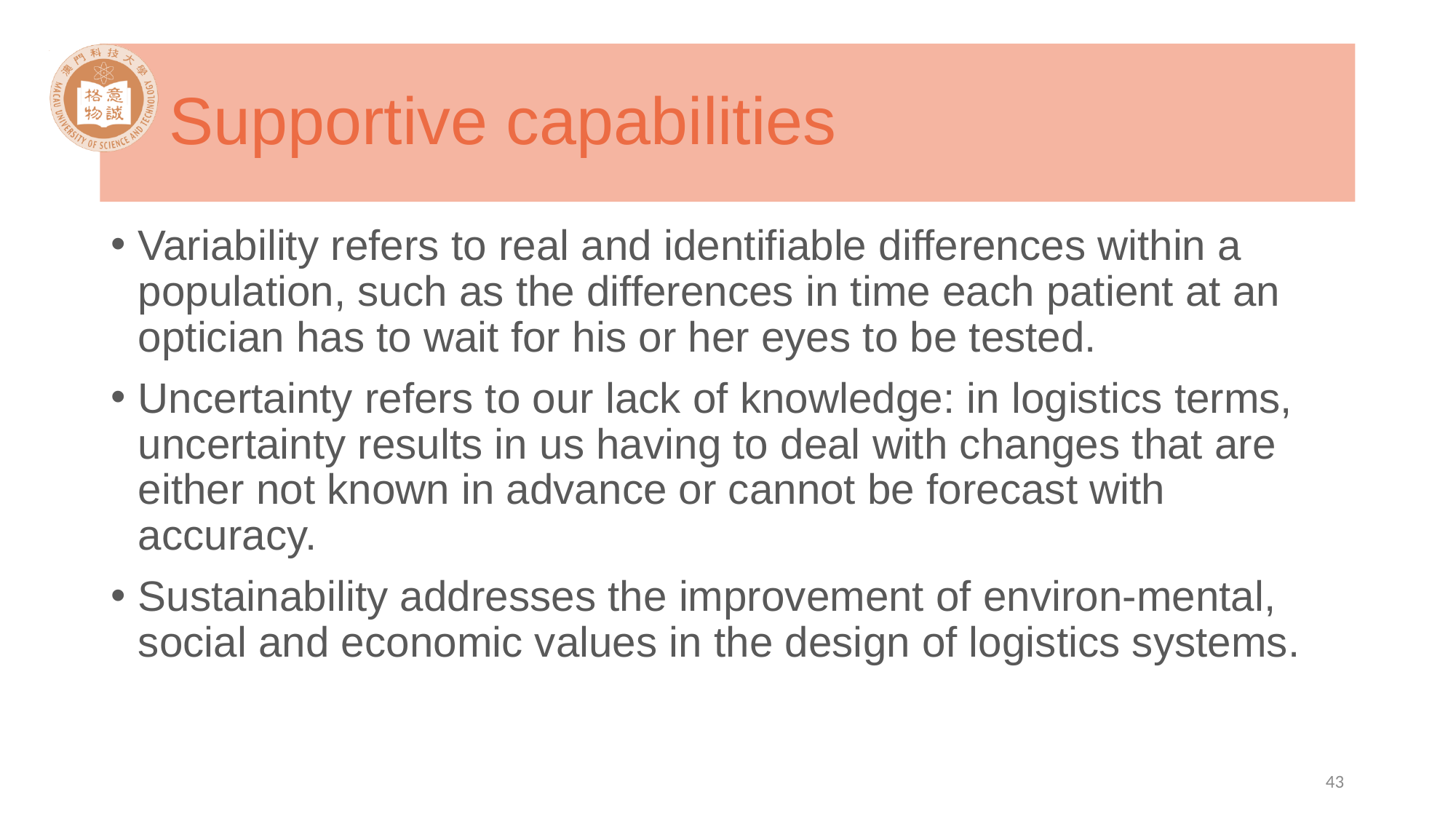

# Supportive capabilities
Variability refers to real and identifiable differences within a population, such as the differences in time each patient at an optician has to wait for his or her eyes to be tested.
Uncertainty refers to our lack of knowledge: in logistics terms, uncertainty results in us having to deal with changes that are either not known in advance or cannot be forecast with accuracy.
Sustainability addresses the improvement of environ-mental, social and economic values in the design of logistics systems.

43